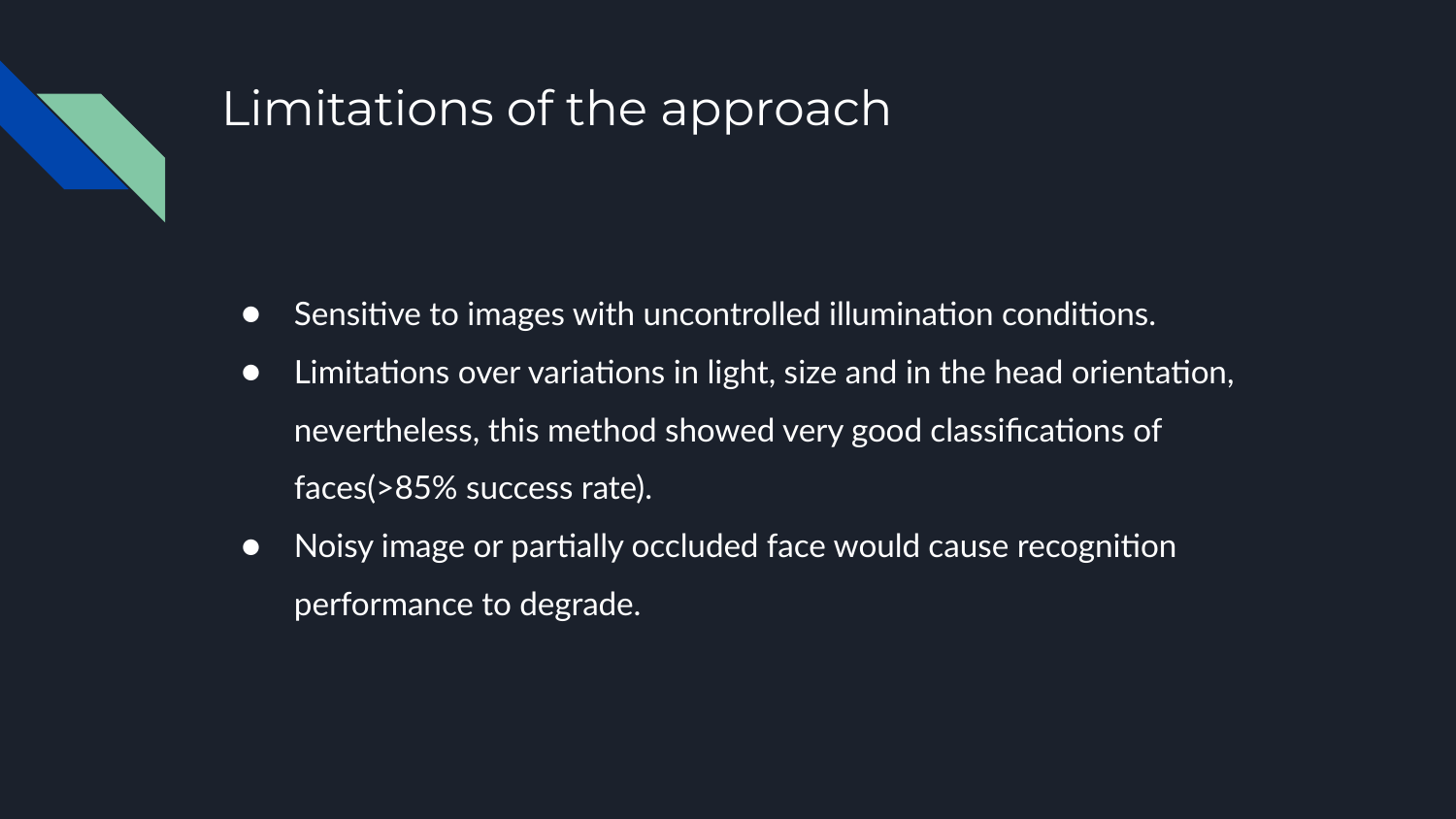

# Limitations of the approach
Sensitive to images with uncontrolled illumination conditions.
Limitations over variations in light, size and in the head orientation, nevertheless, this method showed very good classifications of faces(>85% success rate).
Noisy image or partially occluded face would cause recognition performance to degrade.